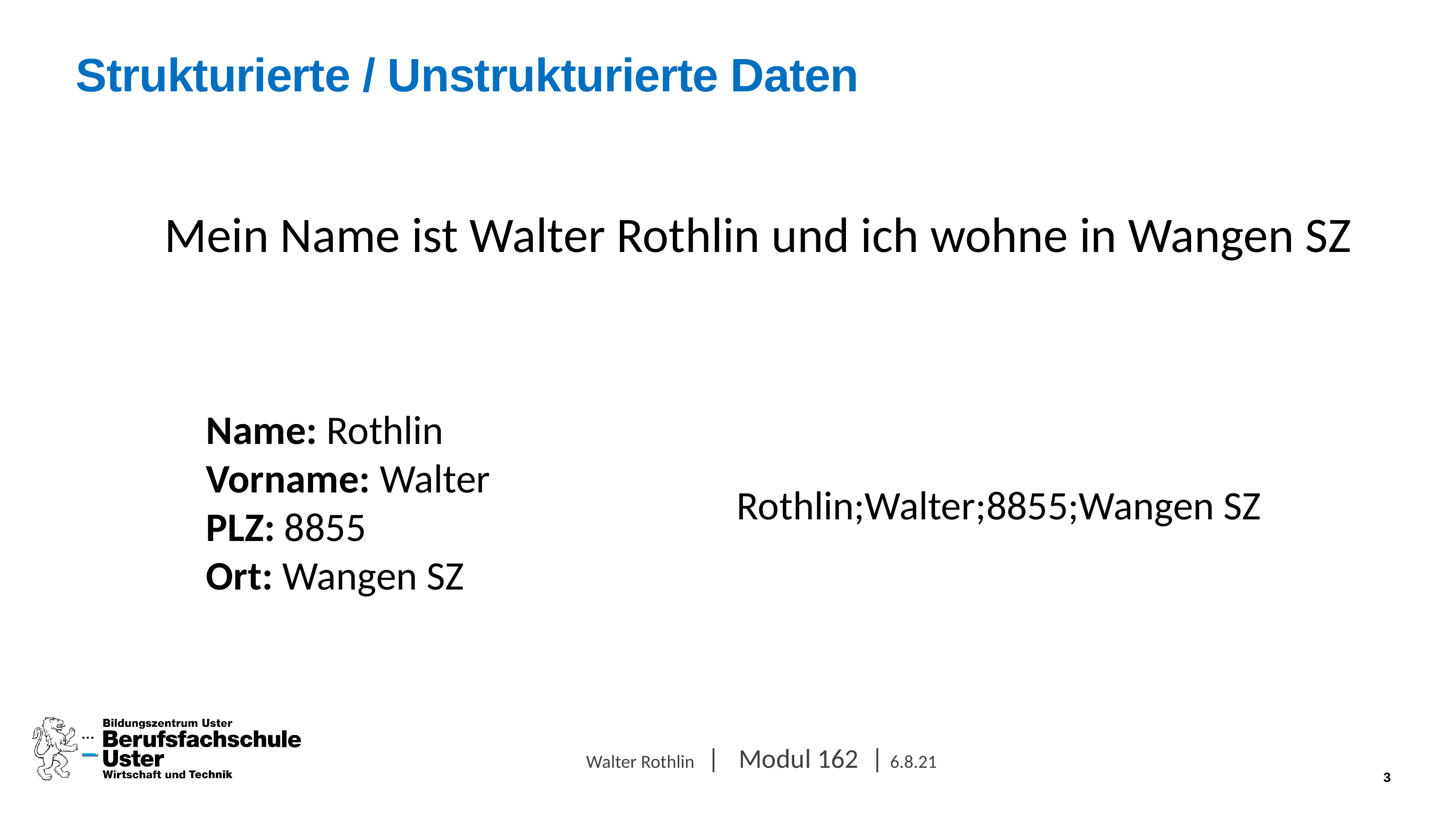

# Strukturierte / Unstrukturierte Daten
Mein Name ist Walter Rothlin und ich wohne in Wangen SZ
Name: Rothlin
Vorname: Walter
PLZ: 8855
Ort: Wangen SZ
Rothlin;Walter;8855;Wangen SZ
...

Walter Rothlin   |   Modul 162  | 6.8.21

3